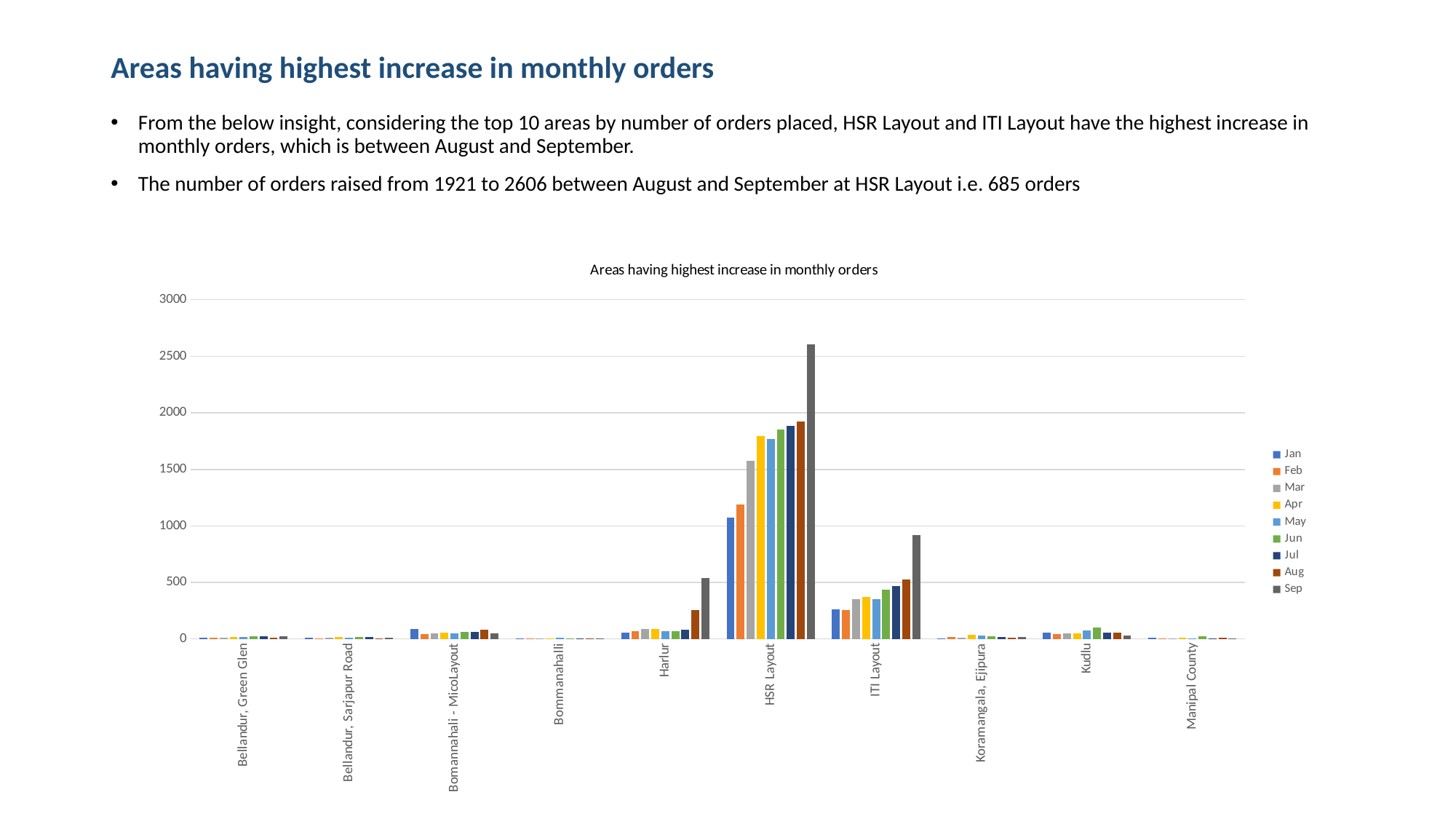

# Areas having highest increase in monthly orders
From the below insight, considering the top 10 areas by number of orders placed, HSR Layout and ITI Layout have the highest increase in monthly orders, which is between August and September.
The number of orders raised from 1921 to 2606 between August and September at HSR Layout i.e. 685 orders

### Chart: Areas having highest increase in monthly orders

| Category | Jan | Feb | Mar | Apr | May | Jun | Jul | Aug | Sep |
|---|---|---|---|---|---|---|---|---|---|
| Bellandur, Green Glen | 8.0 | 8.0 | 10.0 | 16.0 | 16.0 | 22.0 | 22.0 | 10.0 | 22.0 |
| Bellandur, Sarjapur Road | 11.0 | 5.0 | 8.0 | 15.0 | 9.0 | 19.0 | 14.0 | 6.0 | 11.0 |
| Bomannahali - MicoLayout | 90.0 | 45.0 | 49.0 | 58.0 | 50.0 | 65.0 | 65.0 | 79.0 | 50.0 |
| Bommanahalli | 7.0 | 7.0 | 5.0 | 5.0 | 13.0 | 6.0 | 3.0 | 4.0 | 2.0 |
| Harlur | 53.0 | 70.0 | 88.0 | 86.0 | 68.0 | 67.0 | 84.0 | 254.0 | 539.0 |
| HSR Layout | 1072.0 | 1186.0 | 1573.0 | 1794.0 | 1768.0 | 1855.0 | 1882.0 | 1921.0 | 2606.0 |
| ITI Layout | 264.0 | 253.0 | 351.0 | 374.0 | 354.0 | 438.0 | 467.0 | 528.0 | 917.0 |
| Koramangala, Ejipura | 5.0 | 15.0 | 11.0 | 35.0 | 33.0 | 21.0 | 15.0 | 8.0 | 17.0 |
| Kudlu | 55.0 | 46.0 | 51.0 | 49.0 | 78.0 | 100.0 | 57.0 | 54.0 | 28.0 |
| Manipal County | 12.0 | 3.0 | 5.0 | 8.0 | 7.0 | 23.0 | 7.0 | 10.0 | 5.0 |